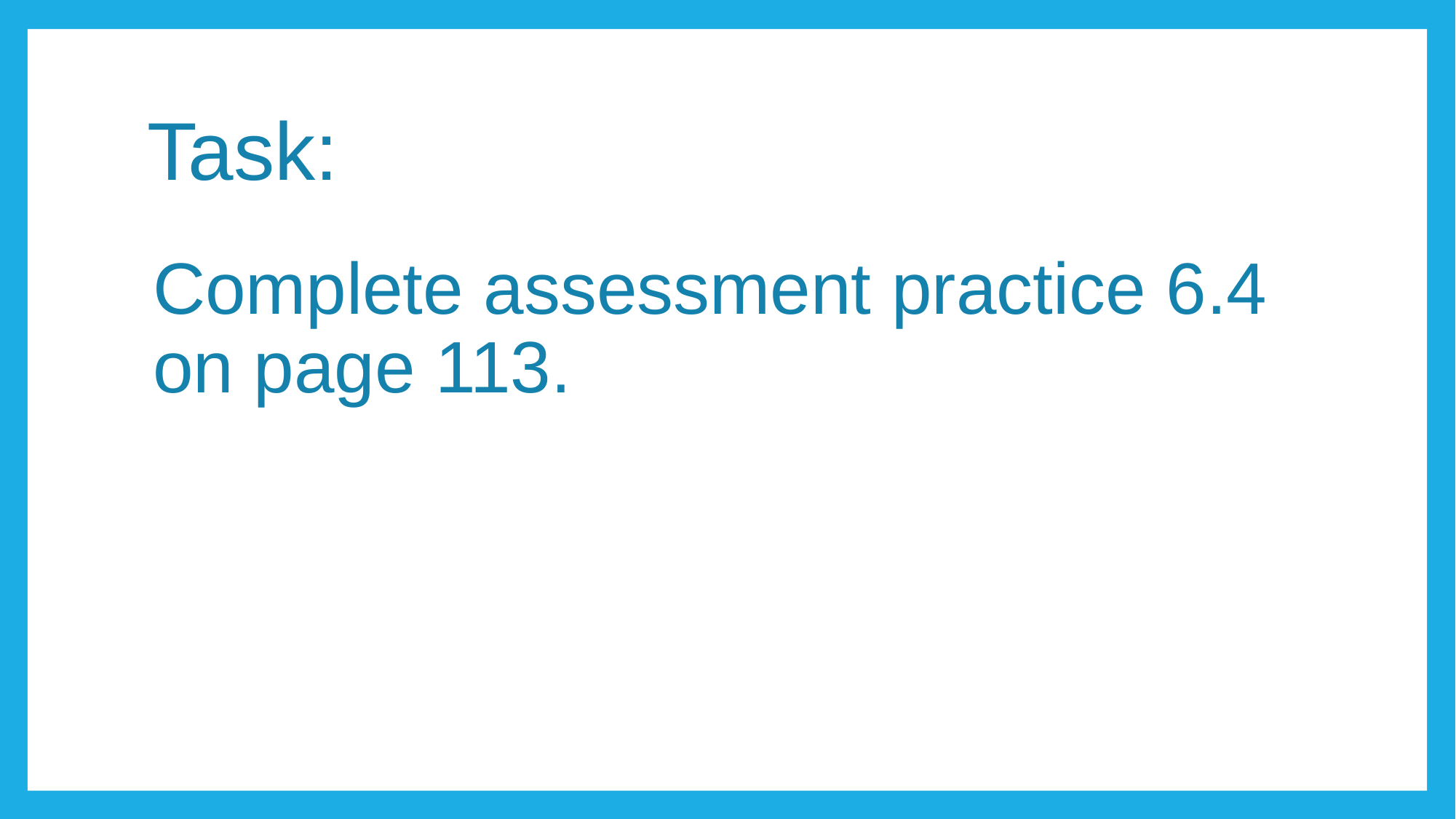

# Task:
Complete assessment practice 6.4 on page 113.